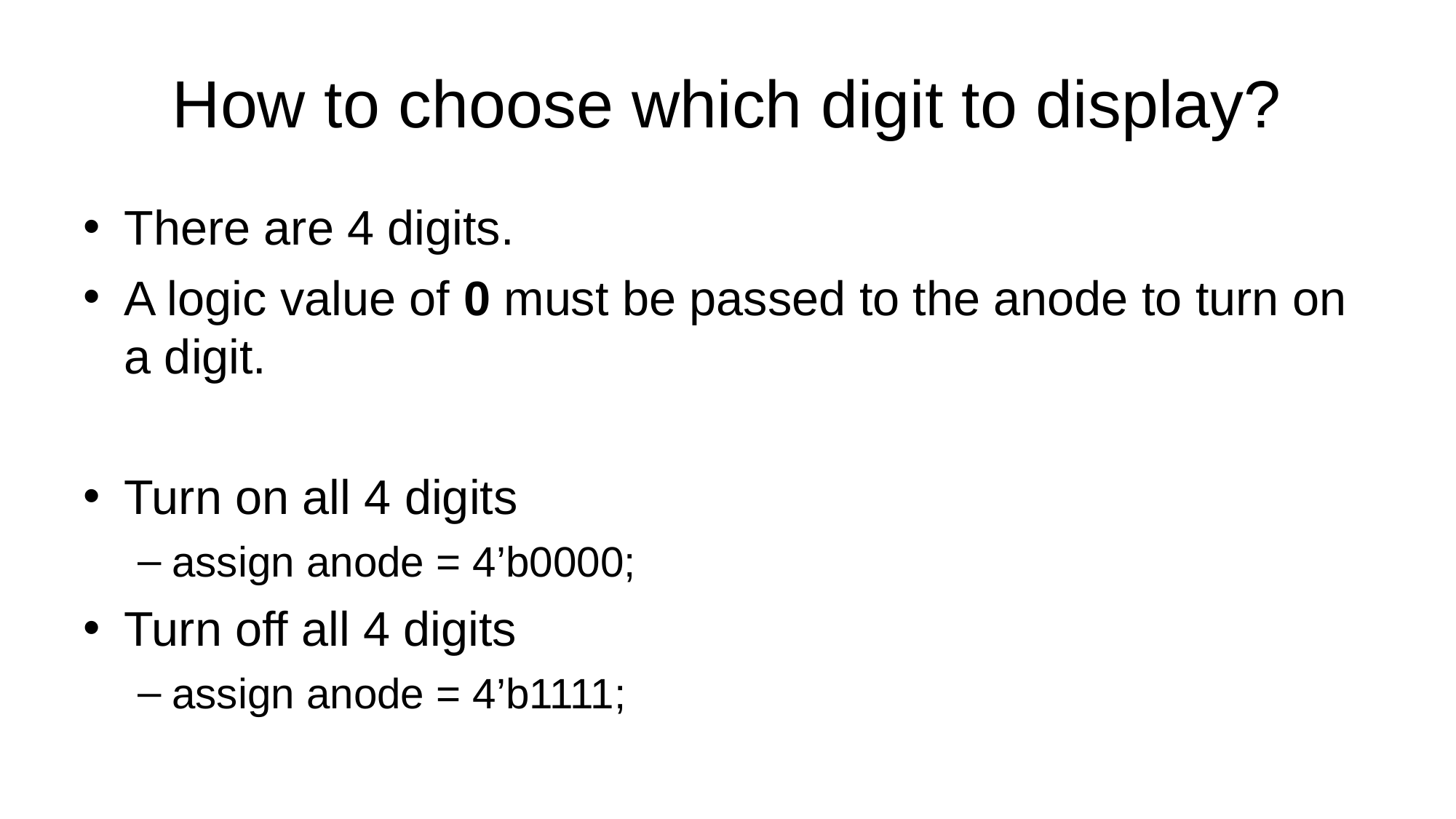

# How to choose which digit to display?
There are 4 digits.
A logic value of 0 must be passed to the anode to turn on a digit.

Turn on all 4 digits
assign anode = 4’b0000;
Turn off all 4 digits
assign anode = 4’b1111;